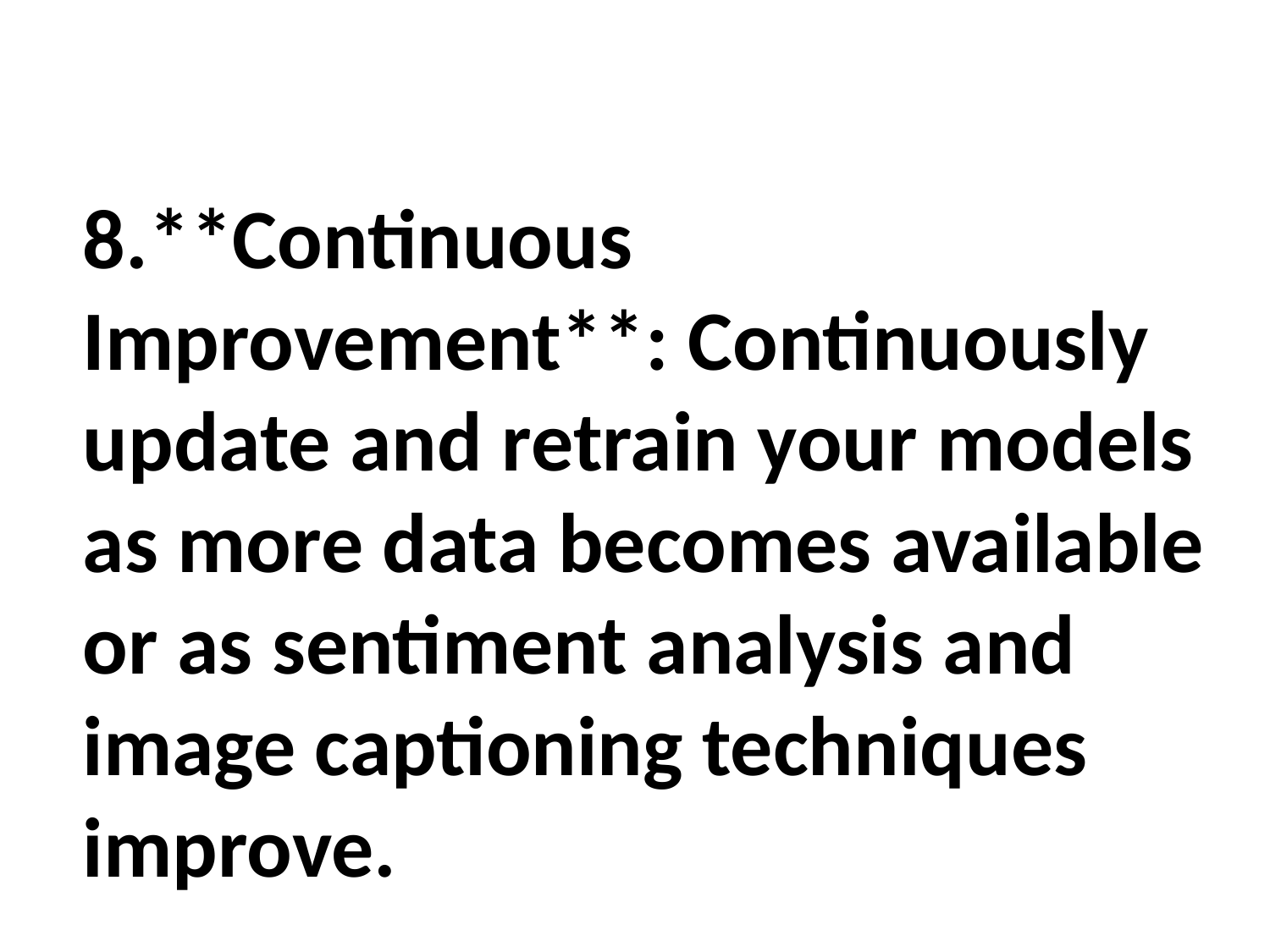

8.**Continuous Improvement**: Continuously update and retrain your models as more data becomes available or as sentiment analysis and image captioning techniques improve.